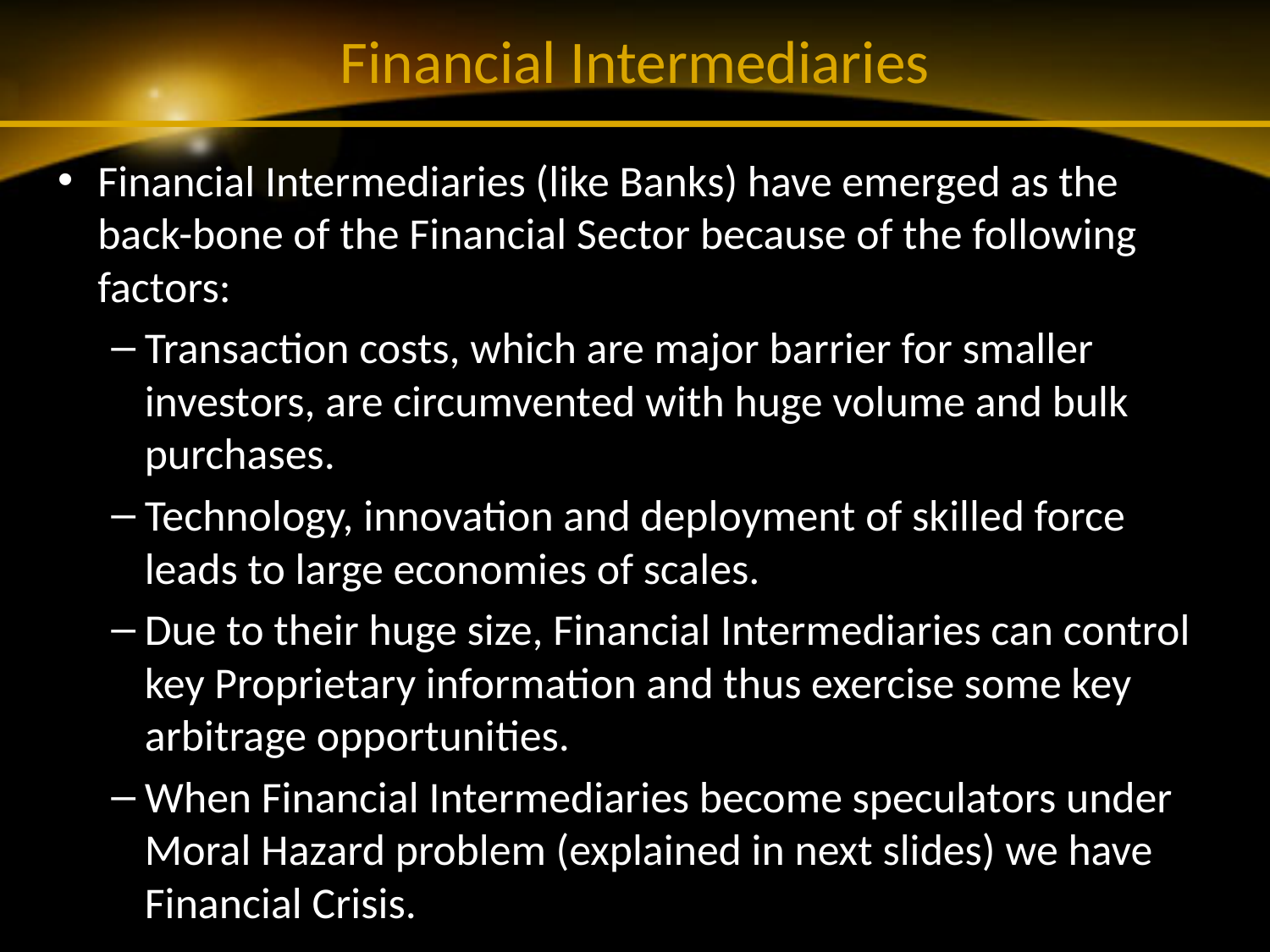

# Financial Intermediaries

Financial Intermediaries (like Banks) have emerged as the back-bone of the Financial Sector because of the following factors:
Transaction costs, which are major barrier for smaller investors, are circumvented with huge volume and bulk purchases.
Technology, innovation and deployment of skilled force leads to large economies of scales.
Due to their huge size, Financial Intermediaries can control key Proprietary information and thus exercise some key arbitrage opportunities.
When Financial Intermediaries become speculators under Moral Hazard problem (explained in next slides) we have Financial Crisis.